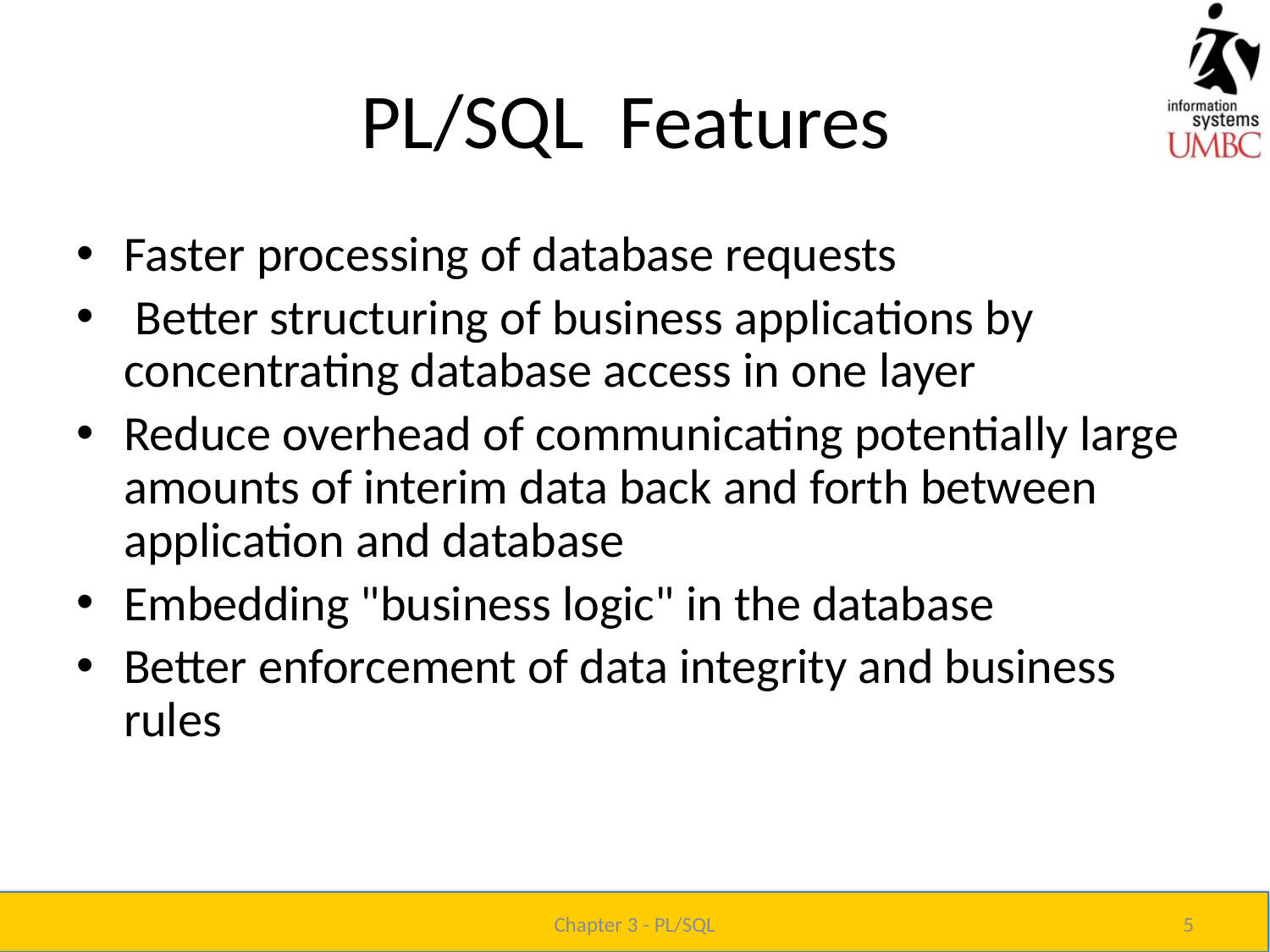

# PL/SQL  Features
Faster processing of database requests
 Better structuring of business applications by concentrating database access in one layer
Reduce overhead of communicating potentially large amounts of interim data back and forth between application and database
Embedding "business logic" in the database
Better enforcement of data integrity and business rules
Chapter 3 - PL/SQL
5